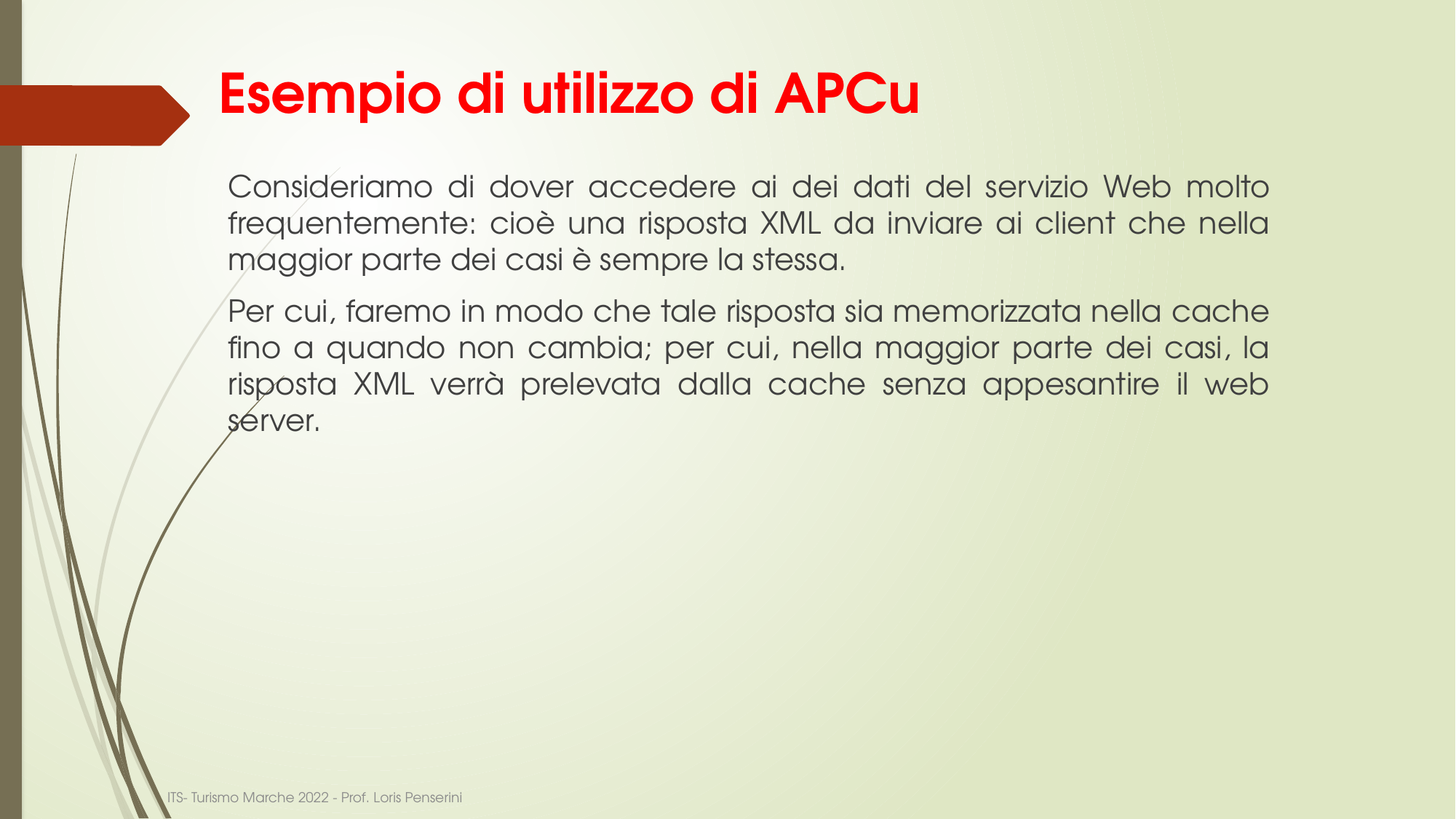

# Esempio di utilizzo di APCu
Consideriamo di dover accedere ai dei dati del servizio Web molto frequentemente: cioè una risposta XML da inviare ai client che nella maggior parte dei casi è sempre la stessa.
Per cui, faremo in modo che tale risposta sia memorizzata nella cache fino a quando non cambia; per cui, nella maggior parte dei casi, la risposta XML verrà prelevata dalla cache senza appesantire il web server.
ITS- Turismo Marche 2022 - Prof. Loris Penserini